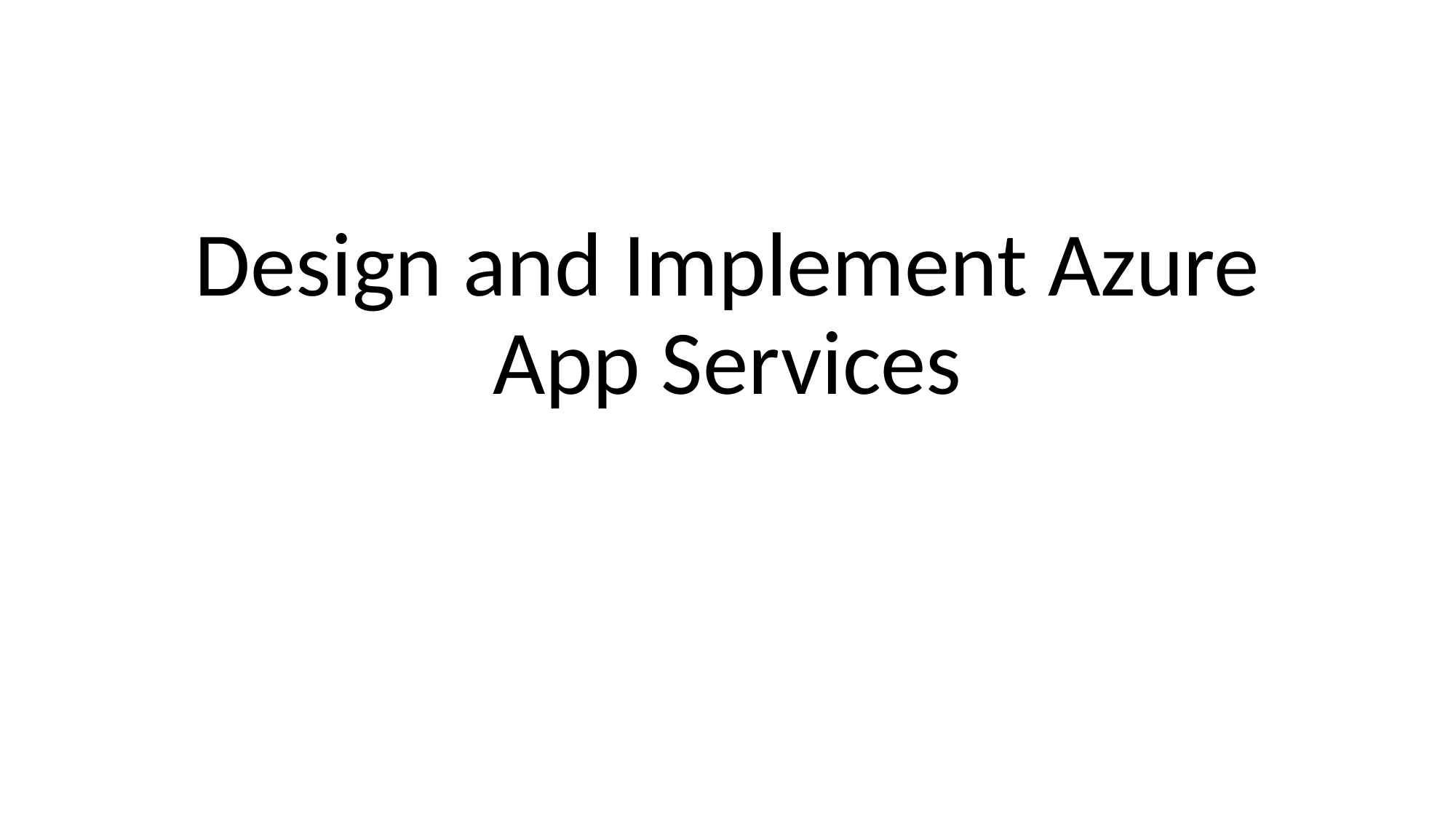

# Design and Implement Azure App Services